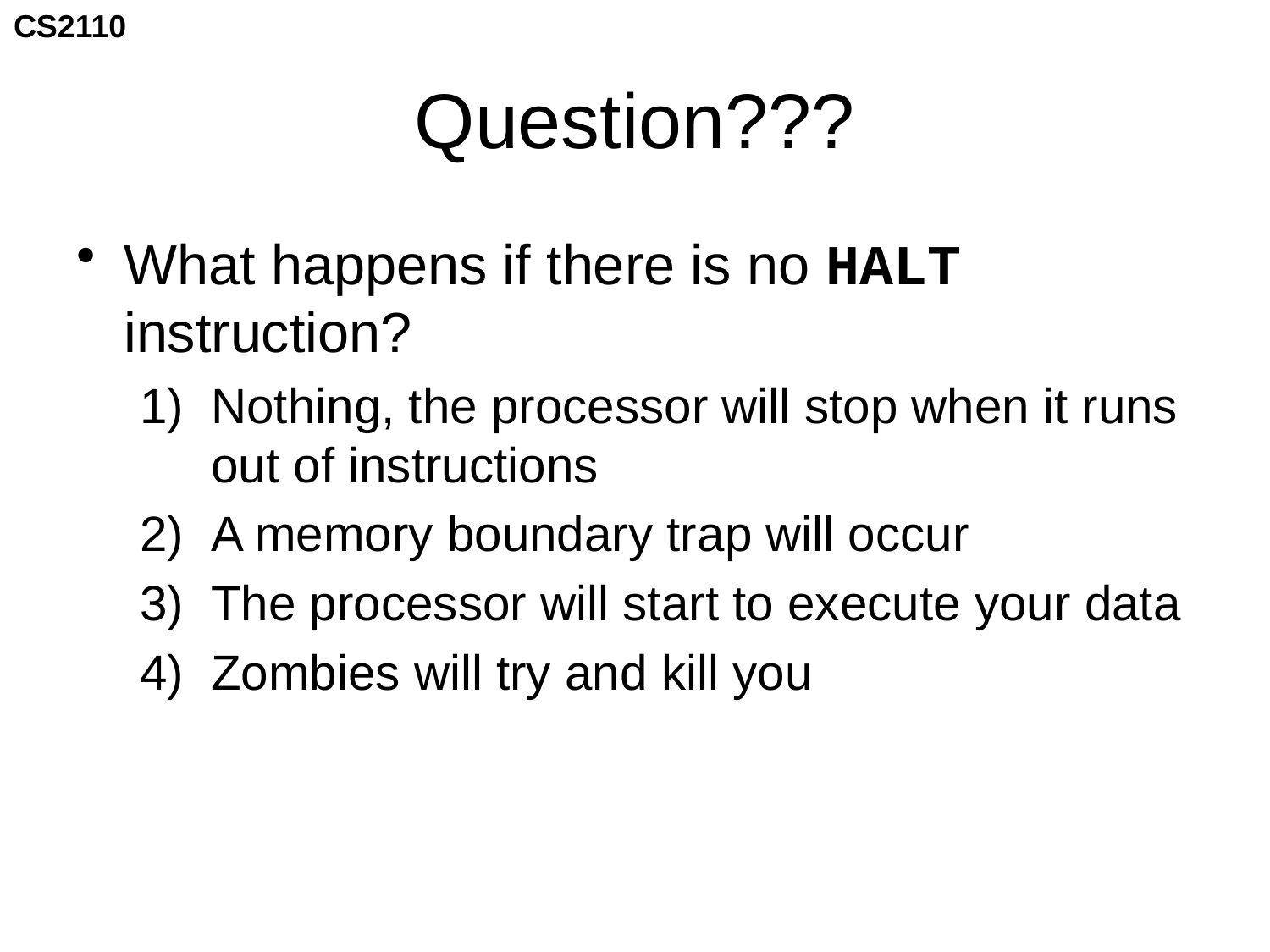

# Question???
What happens if there is no HALT instruction?
Nothing, the processor will stop when it runs out of instructions
A memory boundary trap will occur
The processor will start to execute your data
Zombies will try and kill you